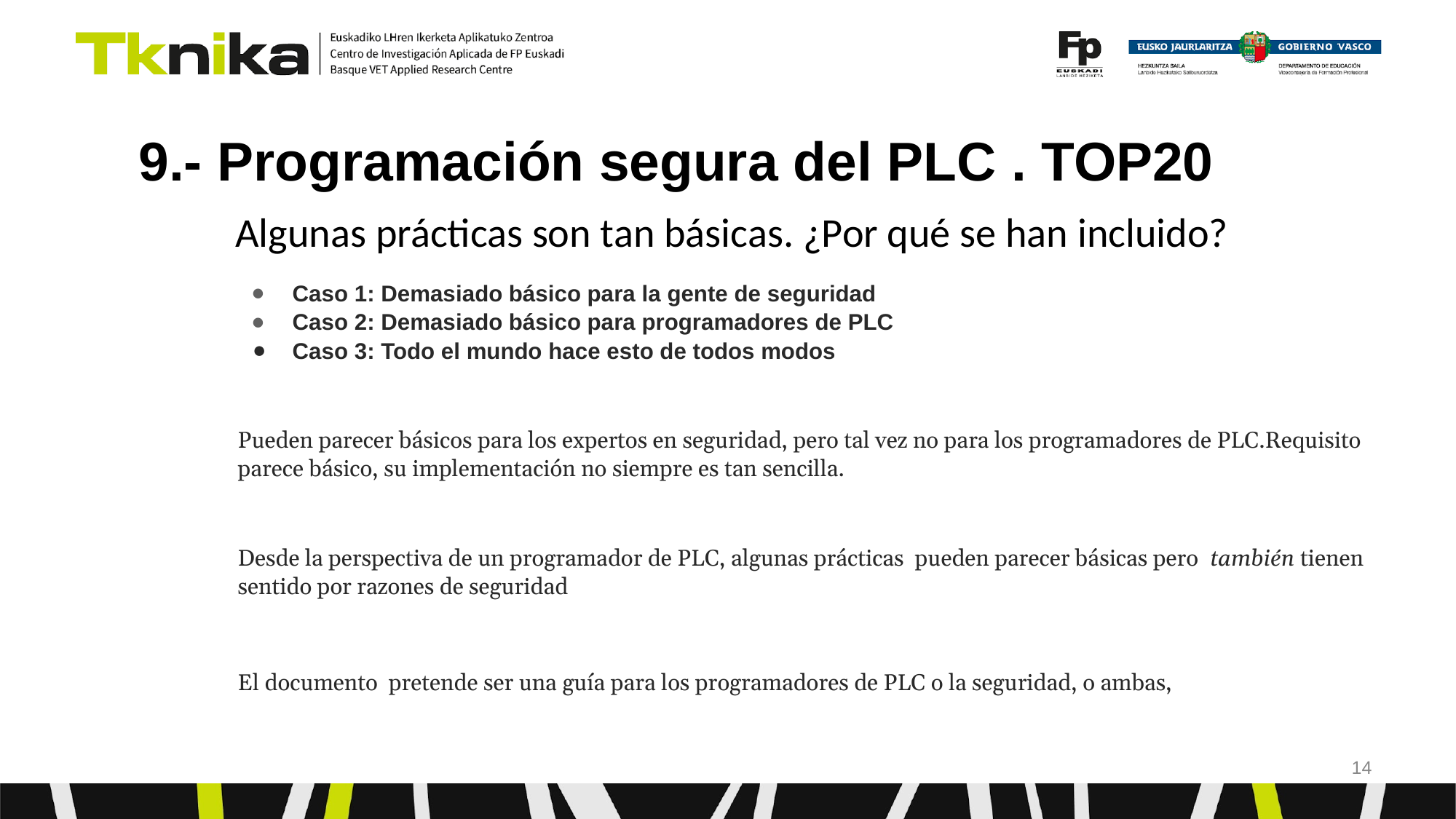

9.- Programación segura del PLC . TOP20

Algunas prácticas son tan básicas. ¿Por qué se han incluido?
Caso 1: Demasiado básico para la gente de seguridad
Caso 2: Demasiado básico para programadores de PLC
Caso 3: Todo el mundo hace esto de todos modos
Pueden parecer básicos para los expertos en seguridad, pero tal vez no para los programadores de PLC.Requisito parece básico, su implementación no siempre es tan sencilla.
Desde la perspectiva de un programador de PLC, algunas prácticas  pueden parecer básicas pero  también tienen sentido por razones de seguridad
El documento  pretende ser una guía para los programadores de PLC o la seguridad, o ambas,
14